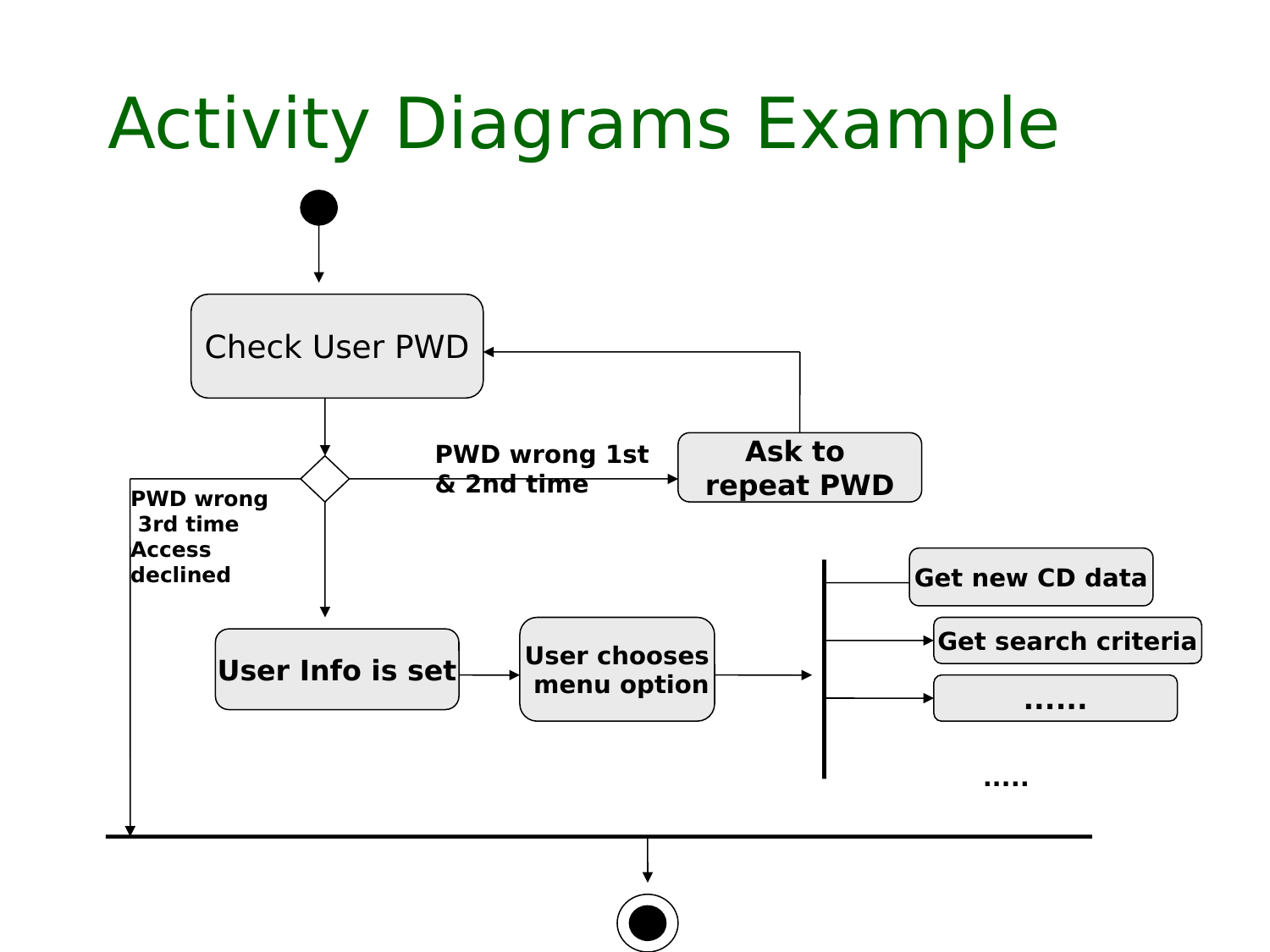

# Activity Diagrams Example

Check User PWD

PWD wrong 1st & 2nd time
Ask to
repeat PWD

PWD wrong
 3rd time
Access declined

Get new CD data

User chooses
 menu option
Get search criteria
User Info is set

......

.....